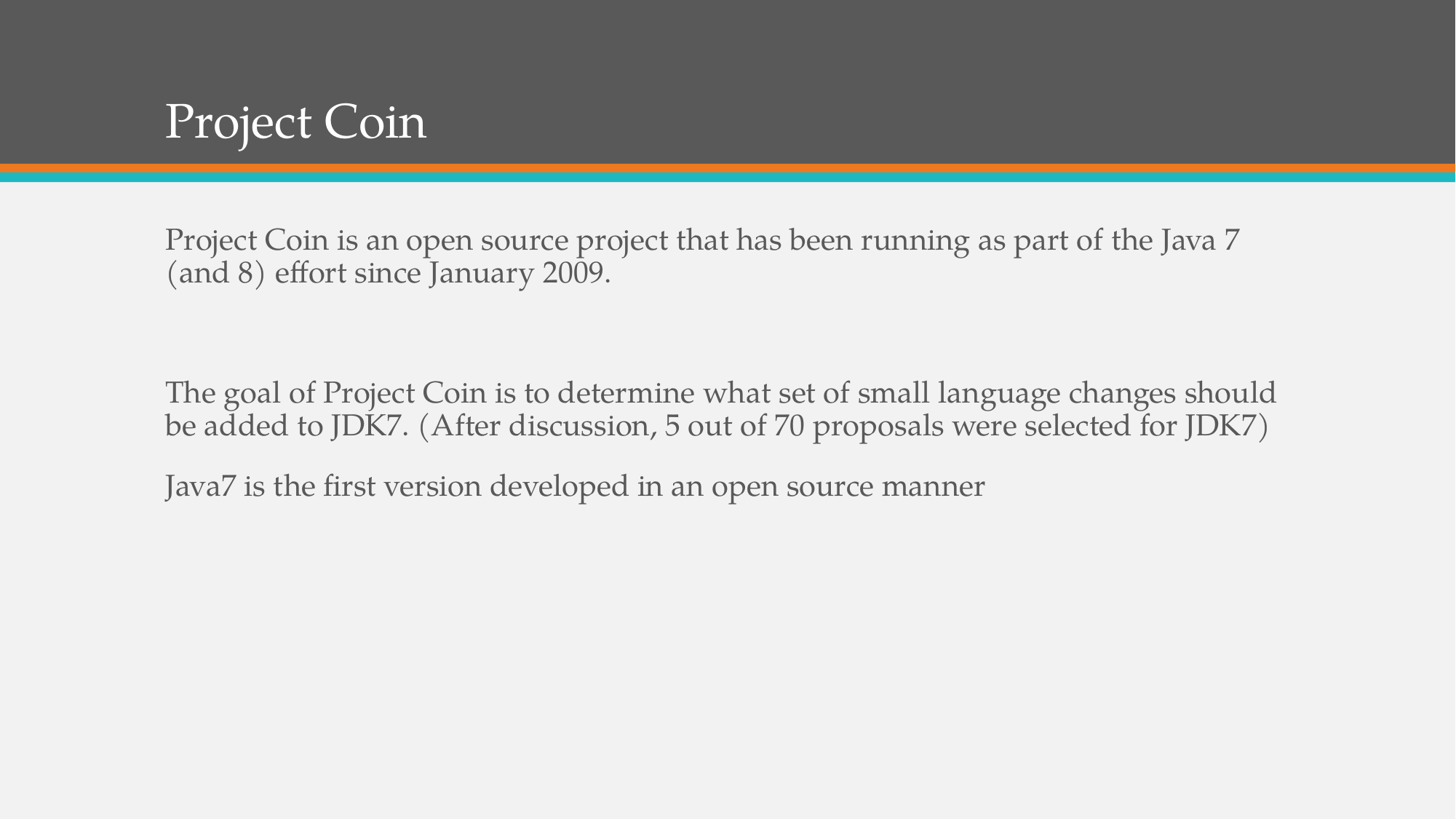

# Project Coin
Project Coin is an open source project that has been running as part of the Java 7 (and 8) effort since January 2009.

The goal of Project Coin is to determine what set of small language changes should be added to JDK7. (After discussion, 5 out of 70 proposals were selected for JDK7)
Java7 is the first version developed in an open source manner